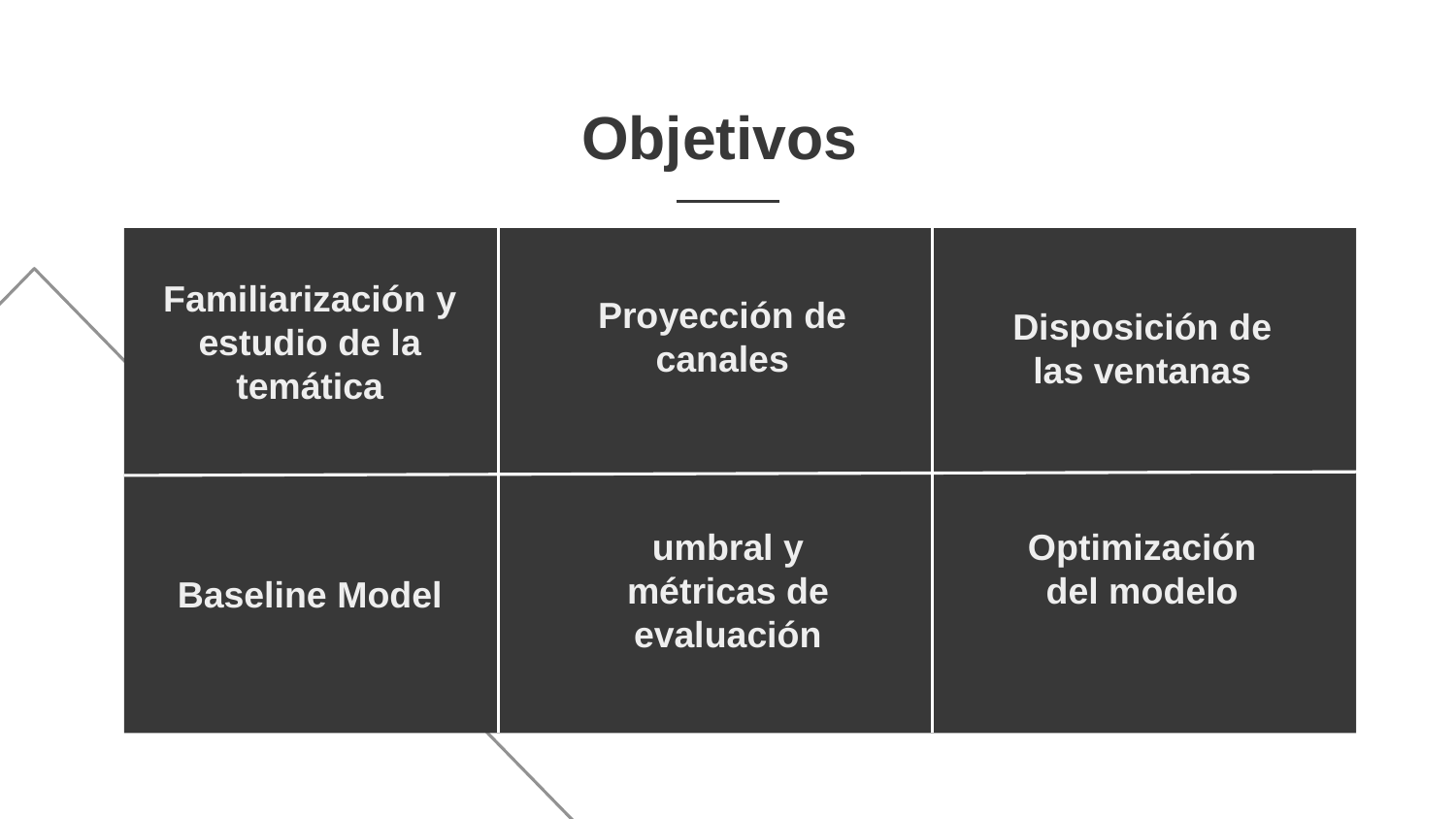

Objetivos
Proyección de canales
# Familiarización y estudio de la temática
Disposición de las ventanas
Optimización del modelo
umbral y métricas de evaluación
Baseline Model